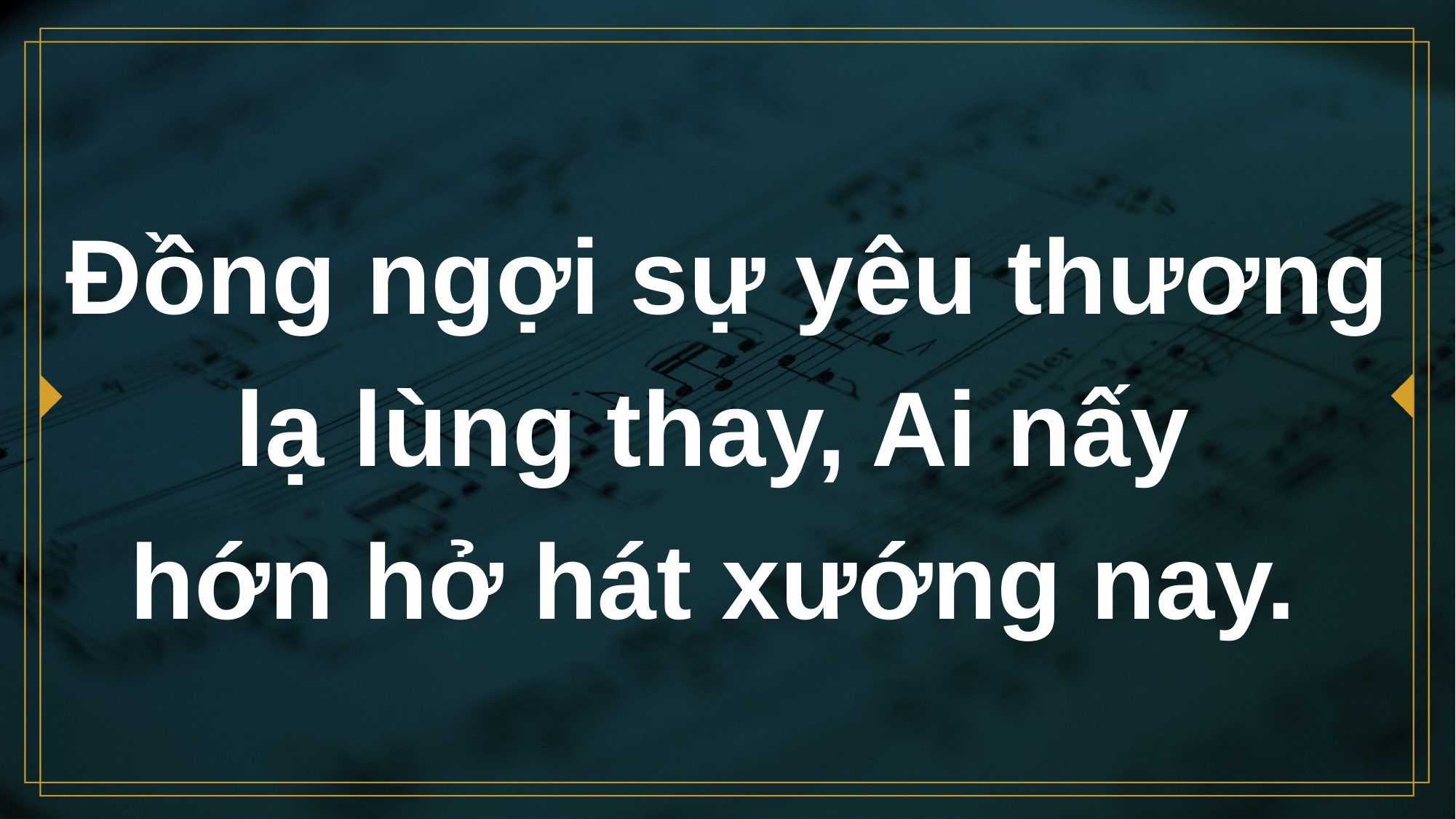

# Đồng ngợi sự yêu thương lạ lùng thay, Ai nấy hớn hở hát xướng nay.